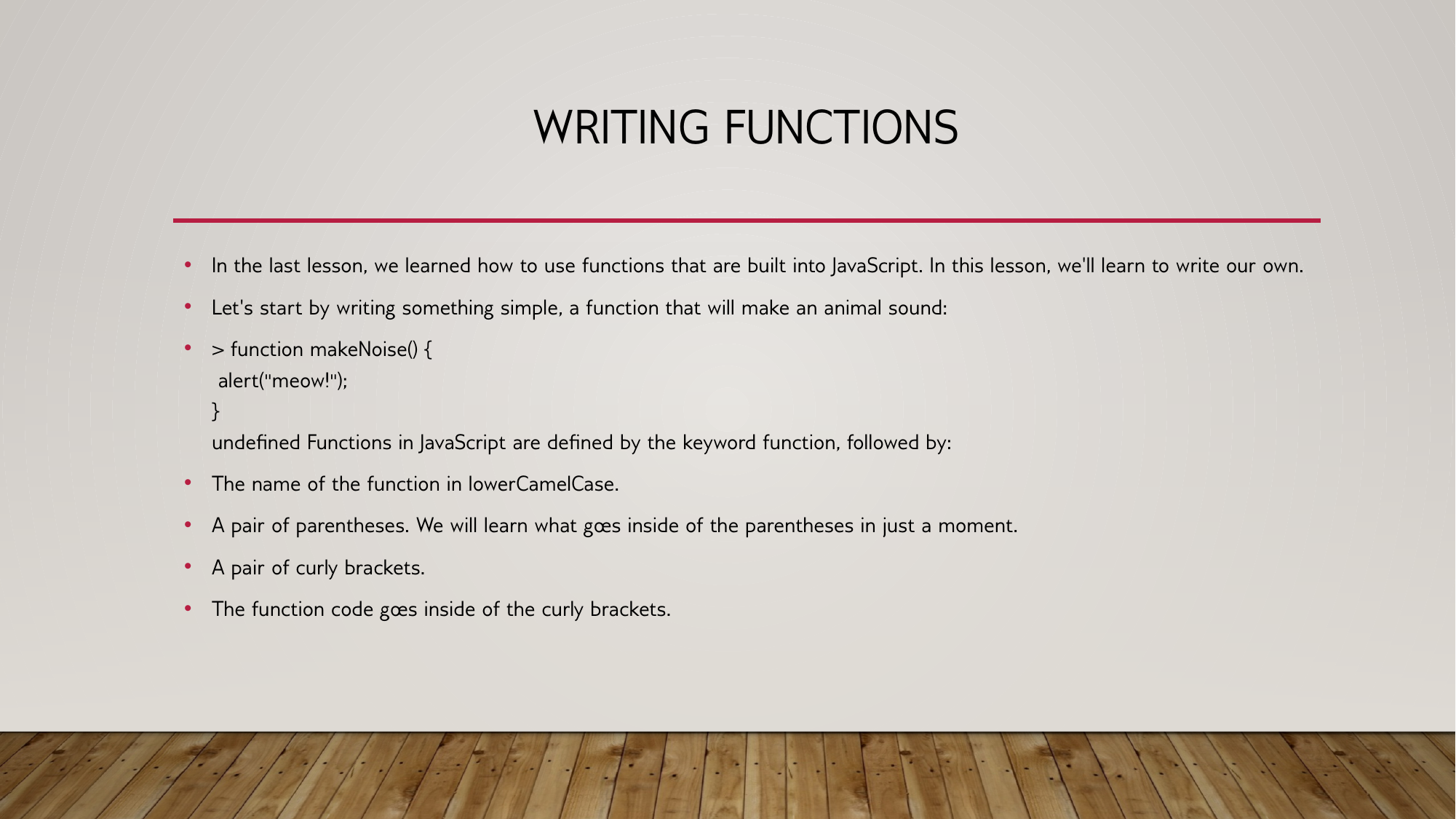

# Writing Functions
In the last lesson, we learned how to use functions that are built into JavaScript. In this lesson, we'll learn to write our own.
Let's start by writing something simple, a function that will make an animal sound:
> function makeNoise() {
 alert("meow!");
}
undefined Functions in JavaScript are defined by the keyword function, followed by:
The name of the function in lowerCamelCase.
A pair of parentheses. We will learn what goes inside of the parentheses in just a moment.
A pair of curly brackets.
The function code goes inside of the curly brackets.